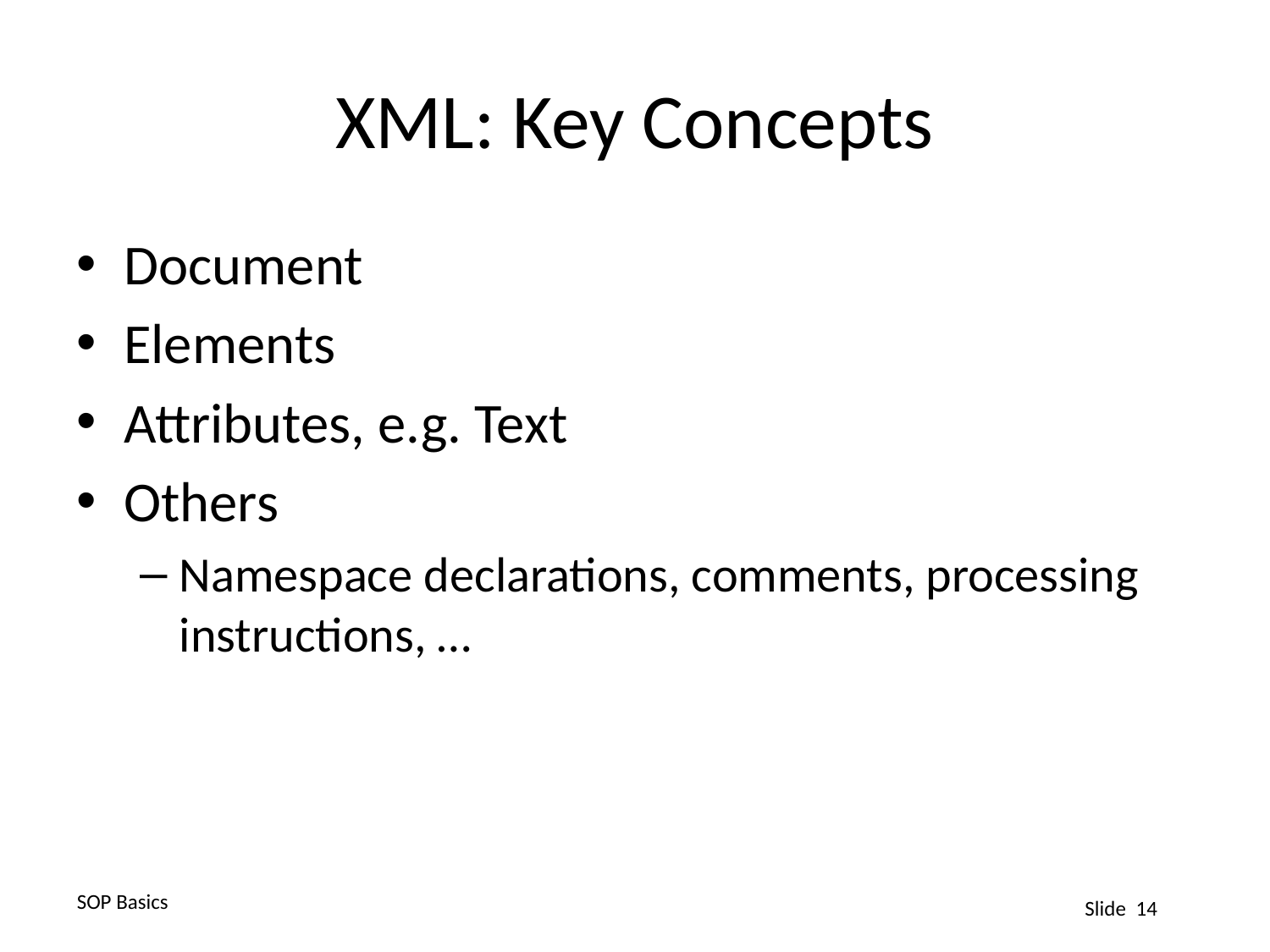

# XML: Key Concepts
Document
Elements
Attributes, e.g. Text
Others
Namespace declarations, comments, processing instructions, …